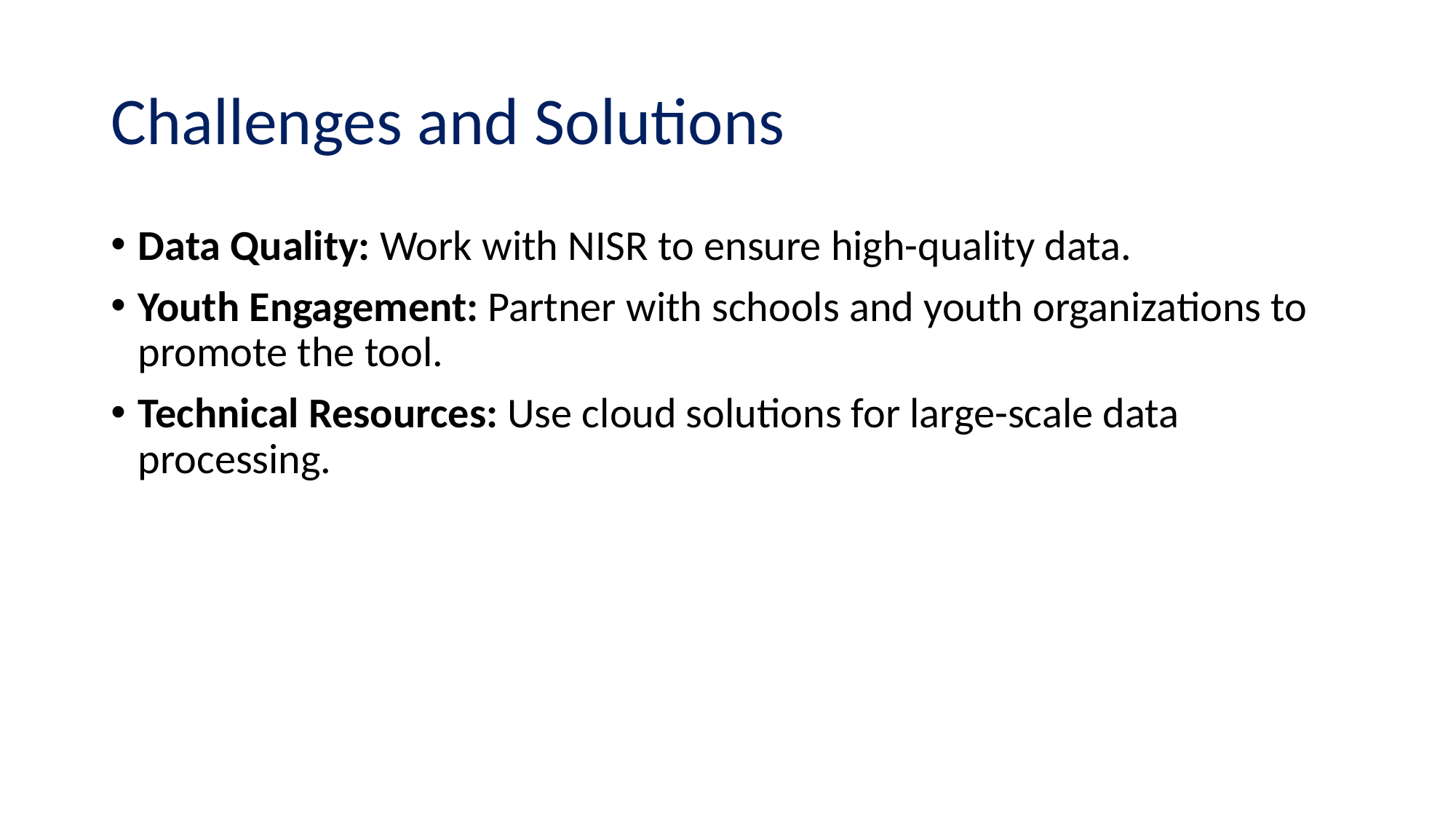

# Challenges and Solutions
Data Quality: Work with NISR to ensure high-quality data.
Youth Engagement: Partner with schools and youth organizations to promote the tool.
Technical Resources: Use cloud solutions for large-scale data processing.